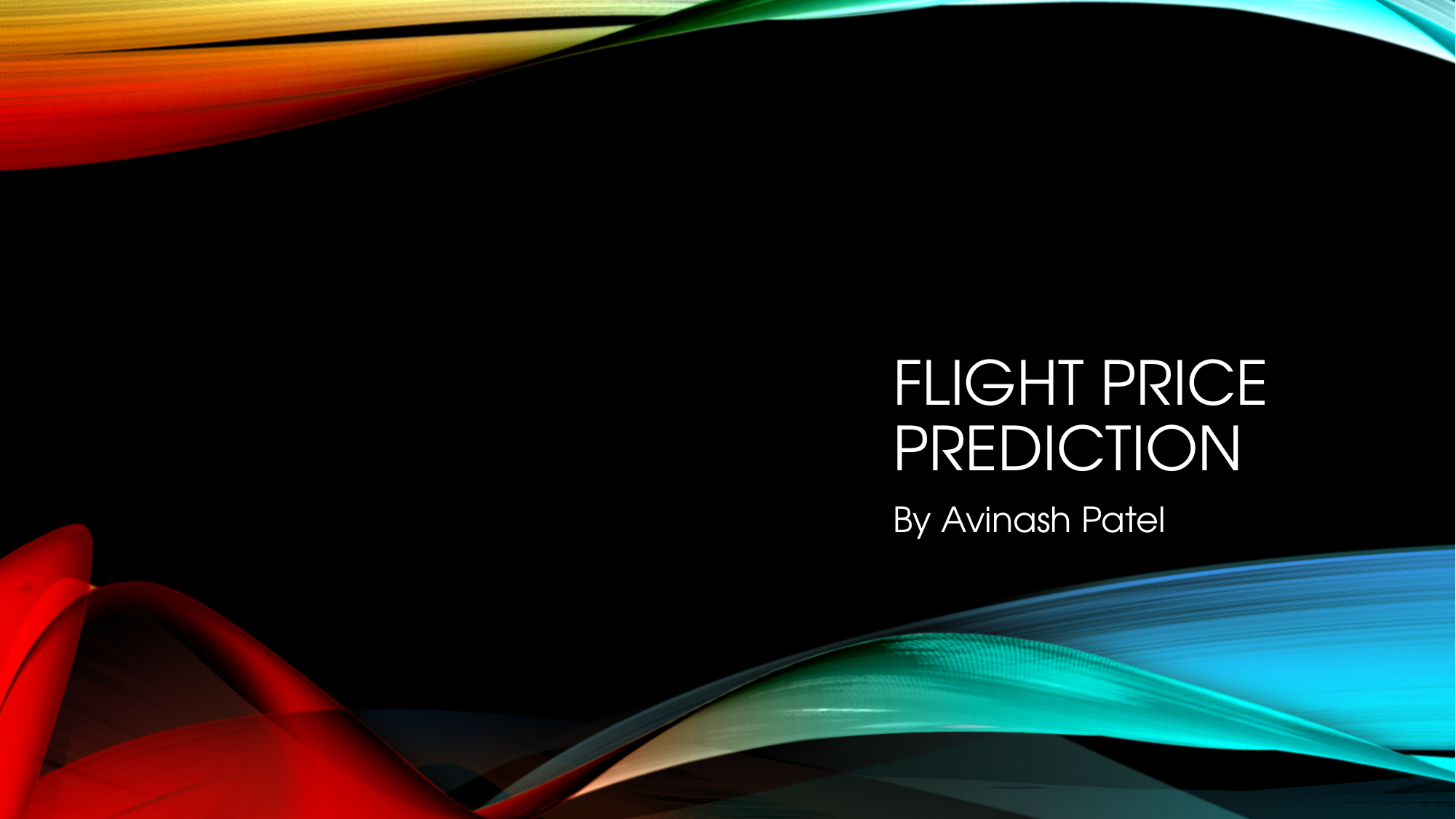

# FLIGHT PRICE PREDICTION
By Avinash Patel